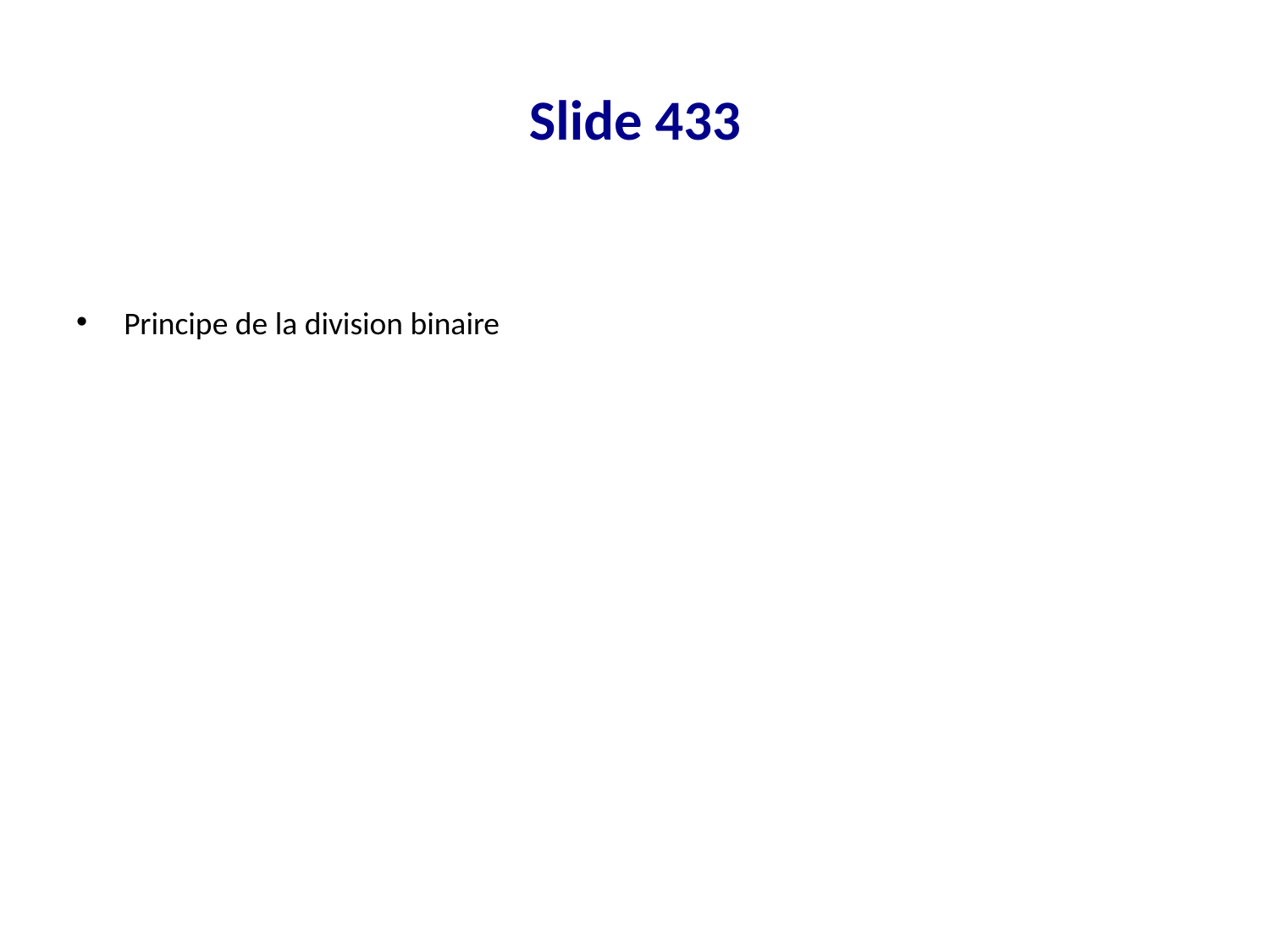

# Slide 433

Principe de la division binaire